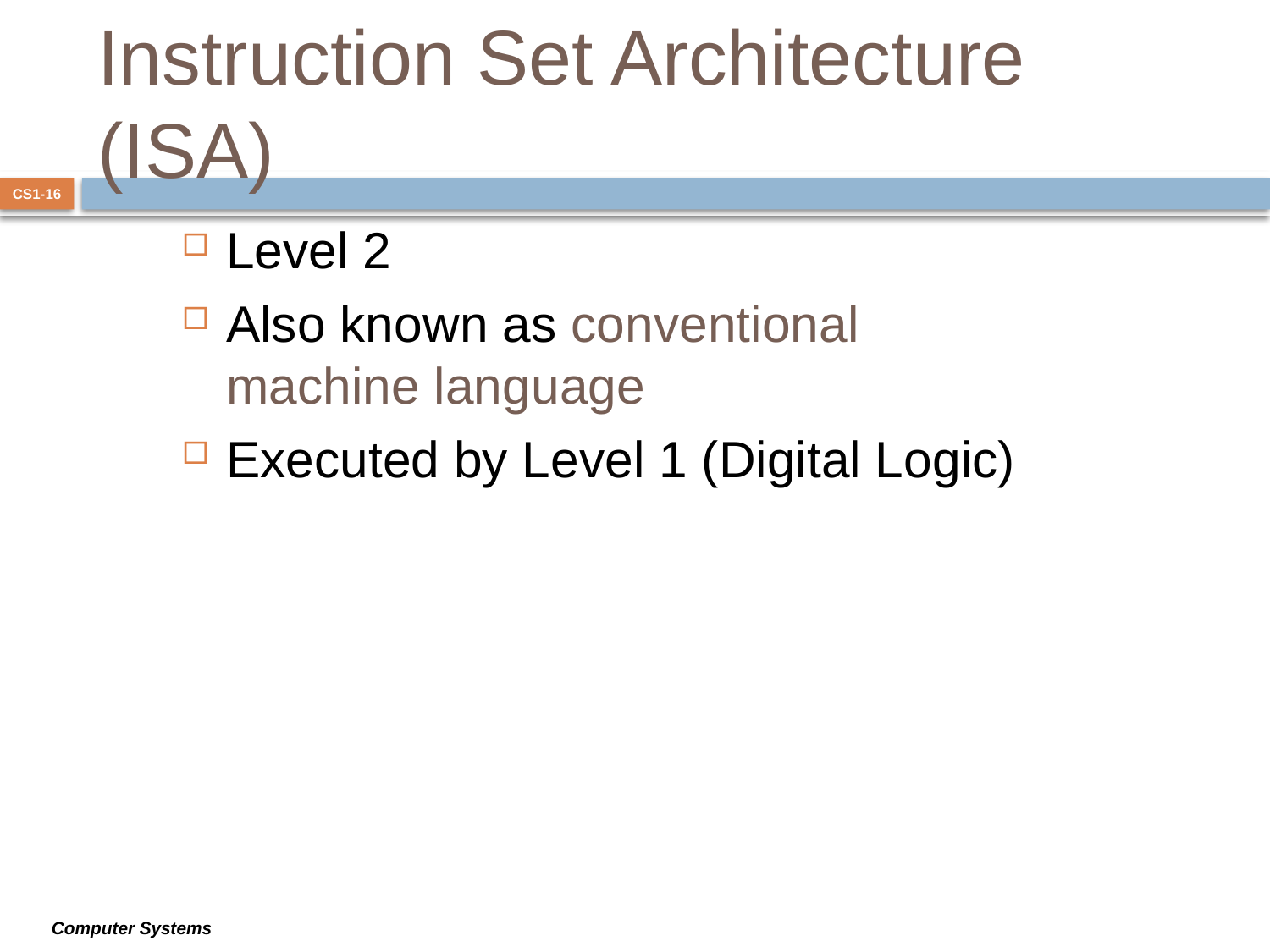

# Instruction Set Architecture (ISA)
CS1-16
Level 2
Also known as conventional machine language
Executed by Level 1 (Digital Logic)